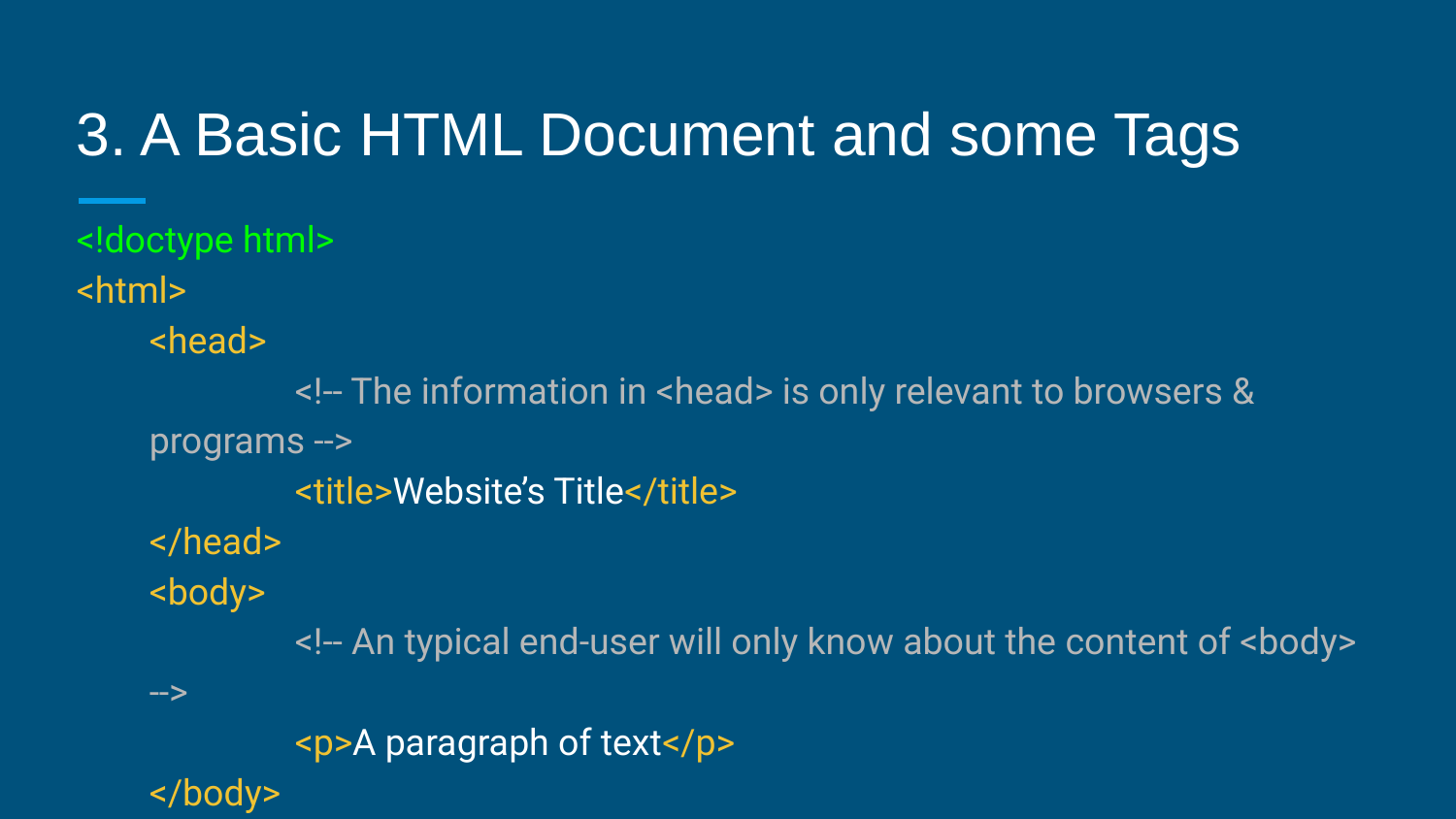

# 3. A Basic HTML Document and some Tags
<!doctype html>
<html>
<head>
	<!-- The information in <head> is only relevant to browsers & programs -->
	<title>Website’s Title</title>
</head>
<body>
	<!-- An typical end-user will only know about the content of <body> -->
	<p>A paragraph of text</p>
</body>
</html>